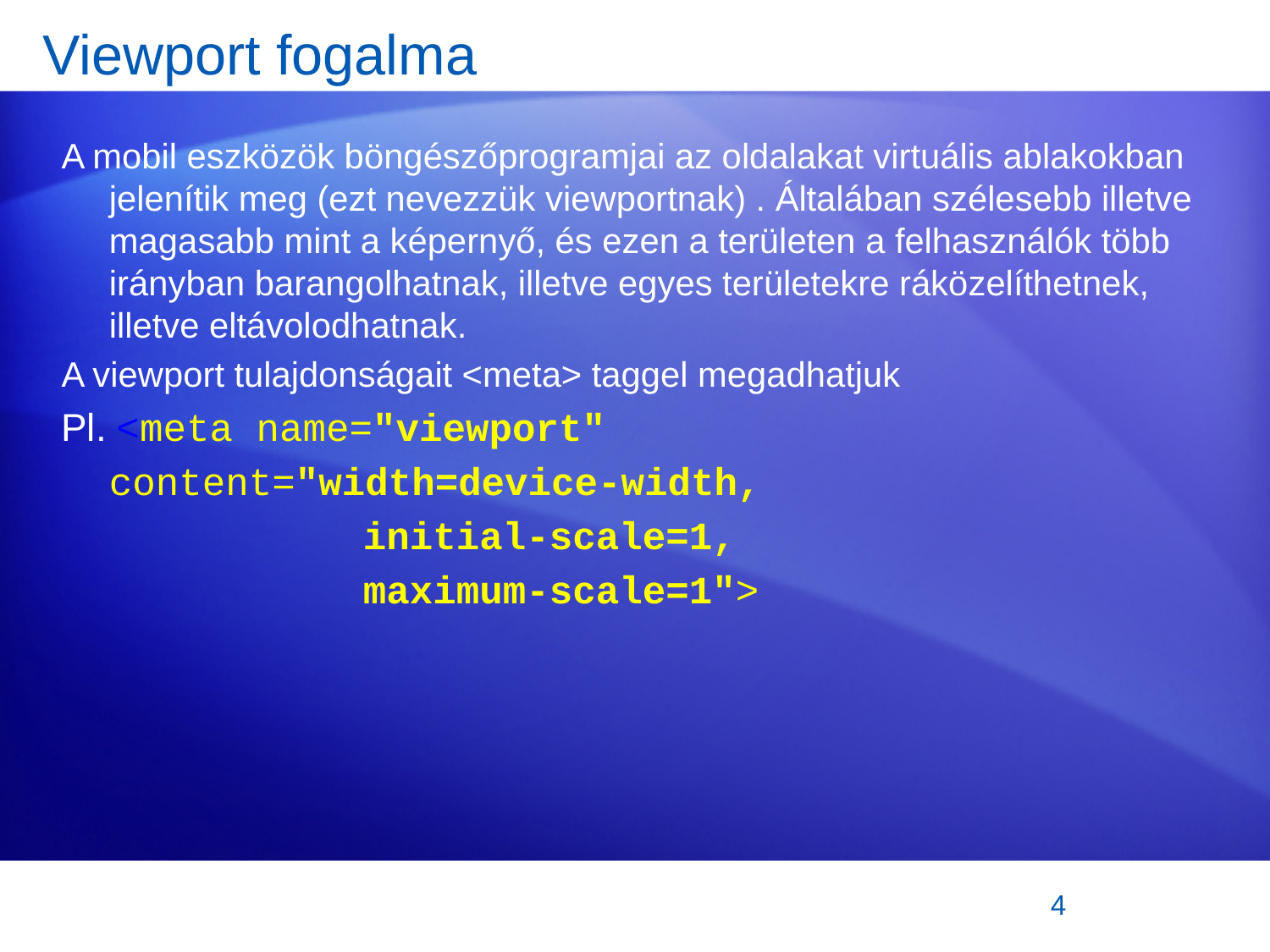

# Viewport fogalma
A mobil eszközök böngészőprogramjai az oldalakat virtuális ablakokban jelenítik meg (ezt nevezzük viewportnak) . Általában szélesebb illetve magasabb mint a képernyő, és ezen a területen a felhasználók több irányban barangolhatnak, illetve egyes területekre ráközelíthetnek, illetve eltávolodhatnak.
A viewport tulajdonságait <meta> taggel megadhatjuk
Pl. <meta name="viewport"
	content="width=device-width,
			initial-scale=1,
			maximum-scale=1">

4